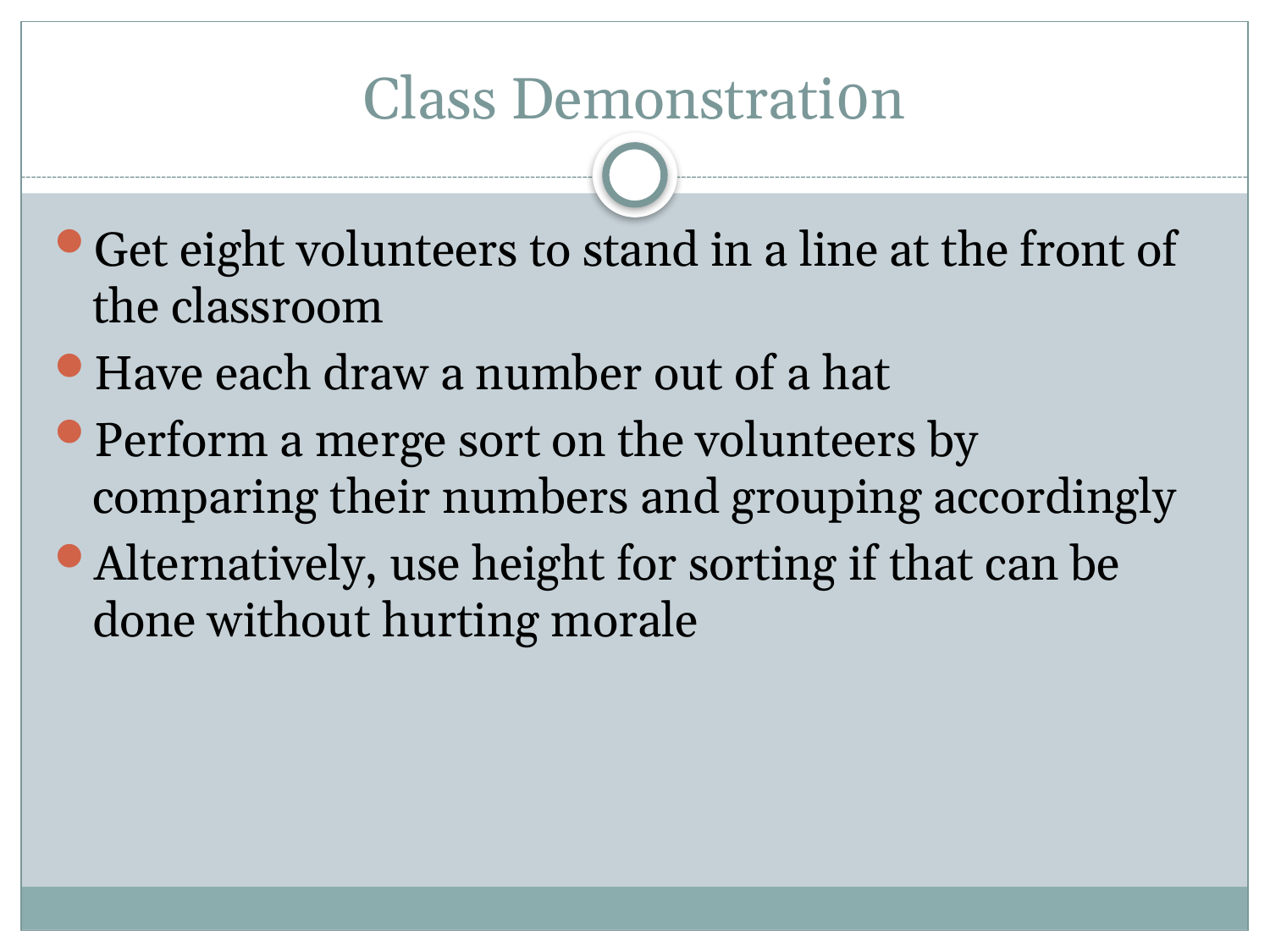

# Class Demonstrati0n
Get eight volunteers to stand in a line at the front of the classroom
Have each draw a number out of a hat
Perform a merge sort on the volunteers by comparing their numbers and grouping accordingly
Alternatively, use height for sorting if that can be done without hurting morale